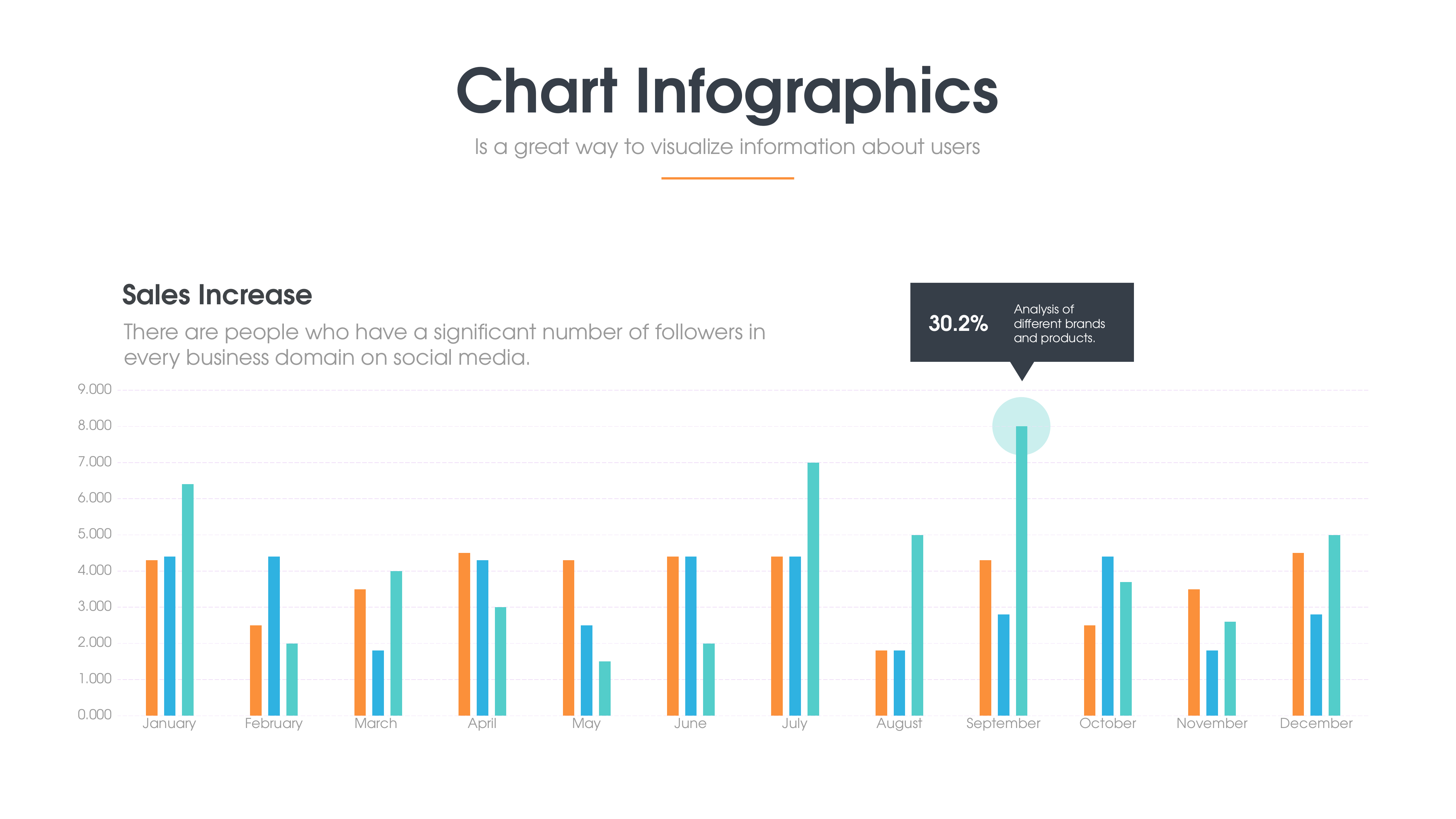

Chart Infographics
Is a great way to visualize information about users

Sales Increase

Analysis of different brands and products.
30.2%
There are people who have a significant number of followers in every business domain on social media.

### Chart

| Category | NASDAQ | NYSE | DOWN JONES |
|---|---|---|---|
| January | 4.3 | 4.4 | 6.4 |
| February | 2.5 | 4.4 | 2.0 |
| March  | 3.5 | 1.8 | 4.0 |
| April | 4.5 | 4.3 | 3.0 |
| May | 4.3 | 2.5 | 1.5 |
| June | 4.4 | 4.4 | 2.0 |
| July | 4.4 | 4.4 | 7.0 |
| August | 1.8 | 1.8 | 5.0 |
| September | 4.3 | 2.8 | 8.0 |
| October | 2.5 | 4.4 | 3.7 |
| November | 3.5 | 1.8 | 2.6 |
| December | 4.5 | 2.8 | 5.0 |